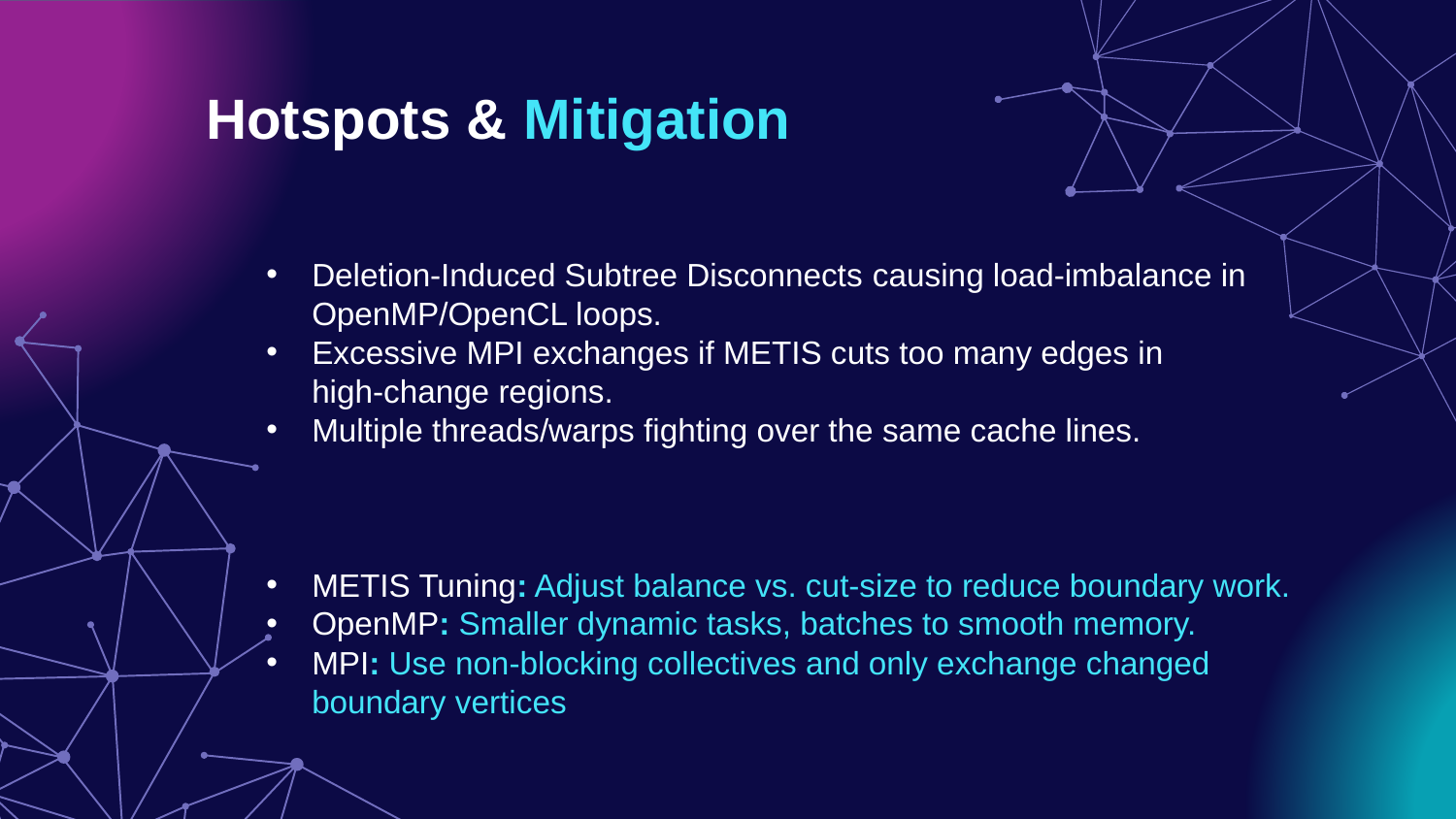

# Hotspots & Mitigation
Deletion‐Induced Subtree Disconnects causing load‐imbalance in OpenMP/OpenCL loops.
Excessive MPI exchanges if METIS cuts too many edges in high‑change regions.
Multiple threads/warps fighting over the same cache lines.

METIS Tuning: Adjust balance vs. cut‐size to reduce boundary work.
OpenMP: Smaller dynamic tasks, batches to smooth memory.
MPI: Use non‑blocking collectives and only exchange changed boundary vertices